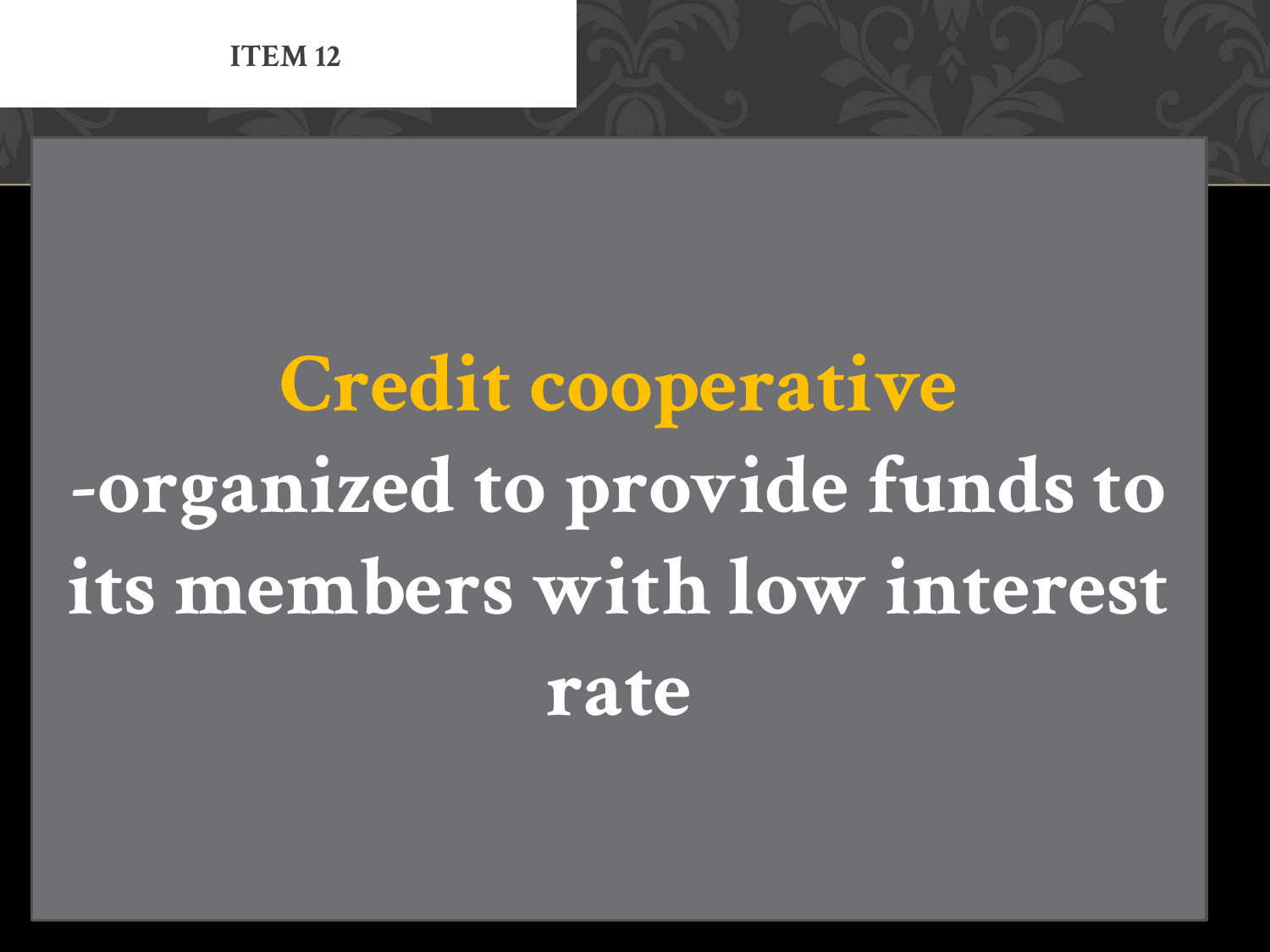

# Item 12
Credit cooperative
-organized to provide funds to its members with low interest rate